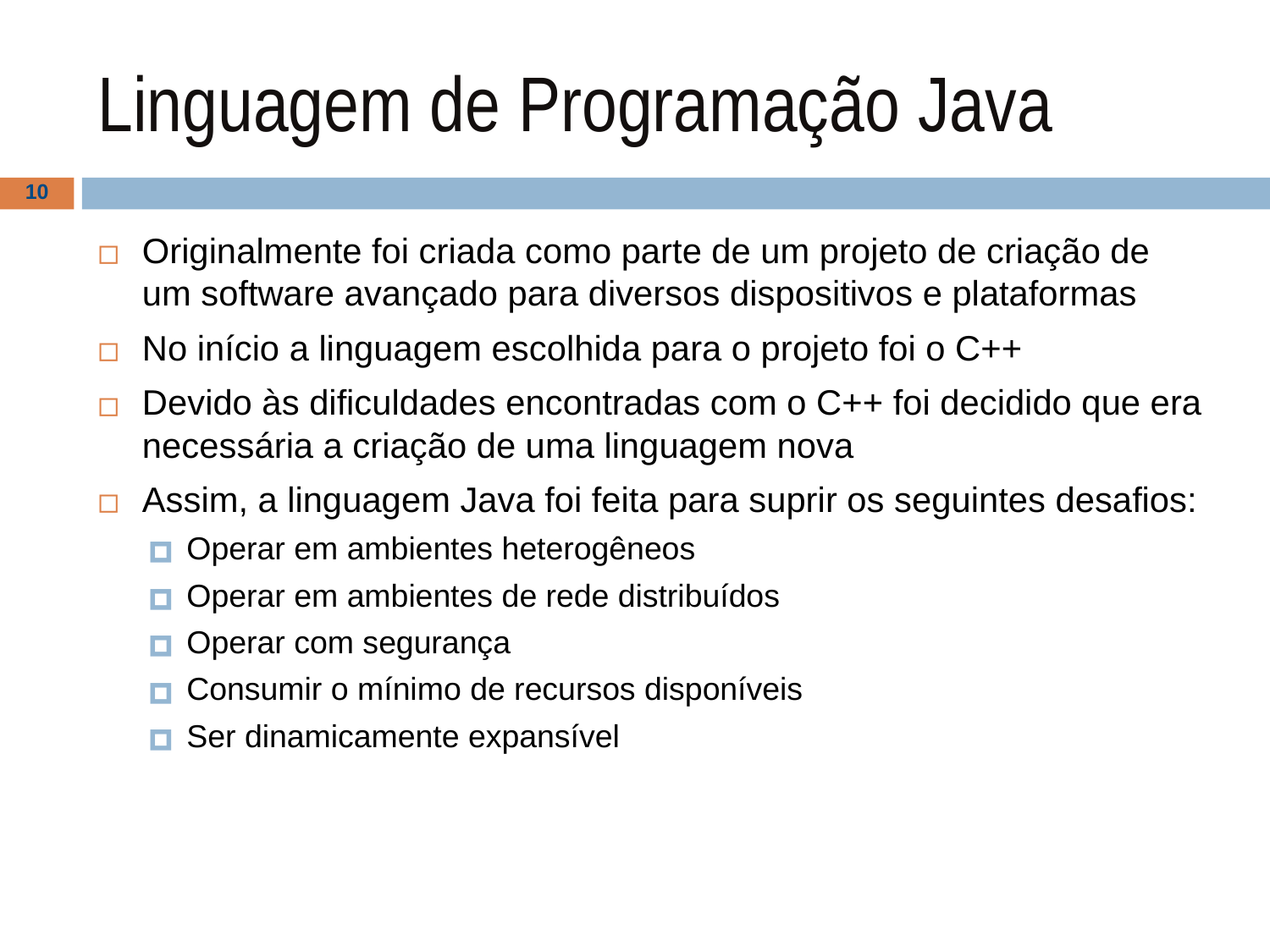

# Linguagem de Programação Java
10
Originalmente foi criada como parte de um projeto de criação de um software avançado para diversos dispositivos e plataformas
No início a linguagem escolhida para o projeto foi o C++
Devido às dificuldades encontradas com o C++ foi decidido que era necessária a criação de uma linguagem nova
Assim, a linguagem Java foi feita para suprir os seguintes desafios:
Operar em ambientes heterogêneos
Operar em ambientes de rede distribuídos
Operar com segurança
Consumir o mínimo de recursos disponíveis
Ser dinamicamente expansível